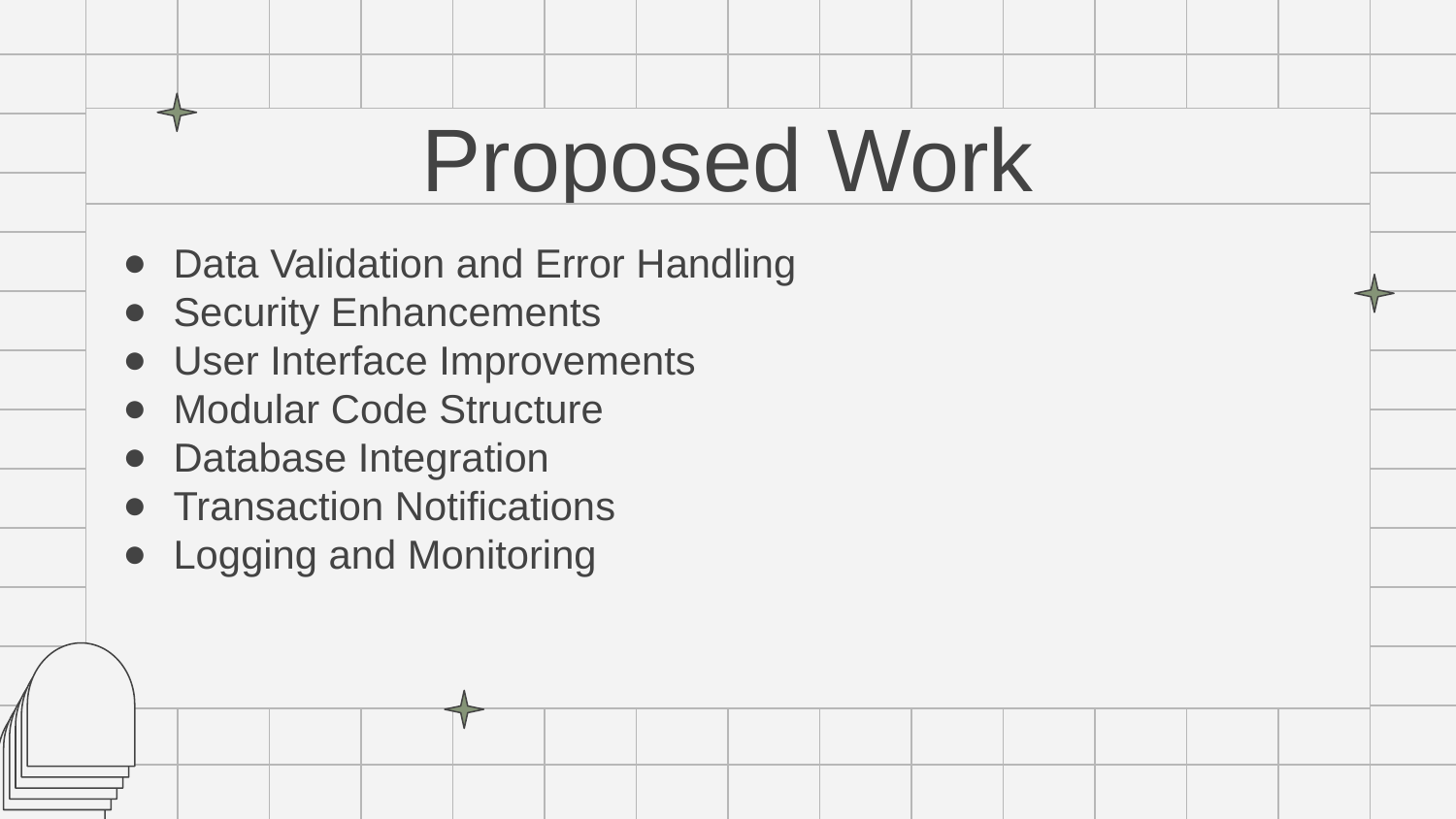

# Proposed Work

Data Validation and Error Handling
Security Enhancements
User Interface Improvements
Modular Code Structure
Database Integration
Transaction Notifications
Logging and Monitoring